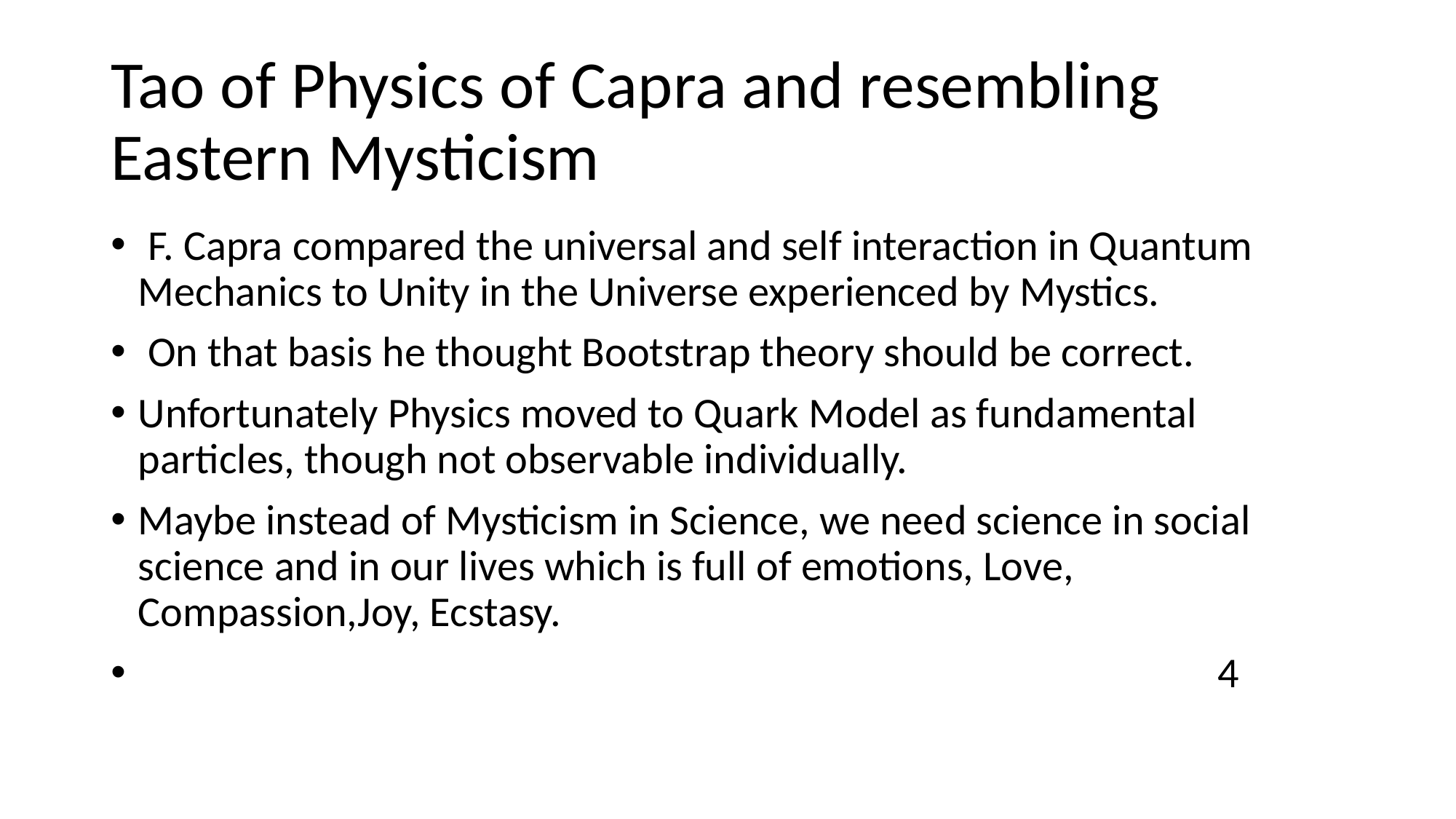

# Tao of Physics of Capra and resembling Eastern Mysticism
 F. Capra compared the universal and self interaction in Quantum Mechanics to Unity in the Universe experienced by Mystics.
 On that basis he thought Bootstrap theory should be correct.
Unfortunately Physics moved to Quark Model as fundamental particles, though not observable individually.
Maybe instead of Mysticism in Science, we need science in social science and in our lives which is full of emotions, Love, Compassion,Joy, Ecstasy.
                                                                                                                4